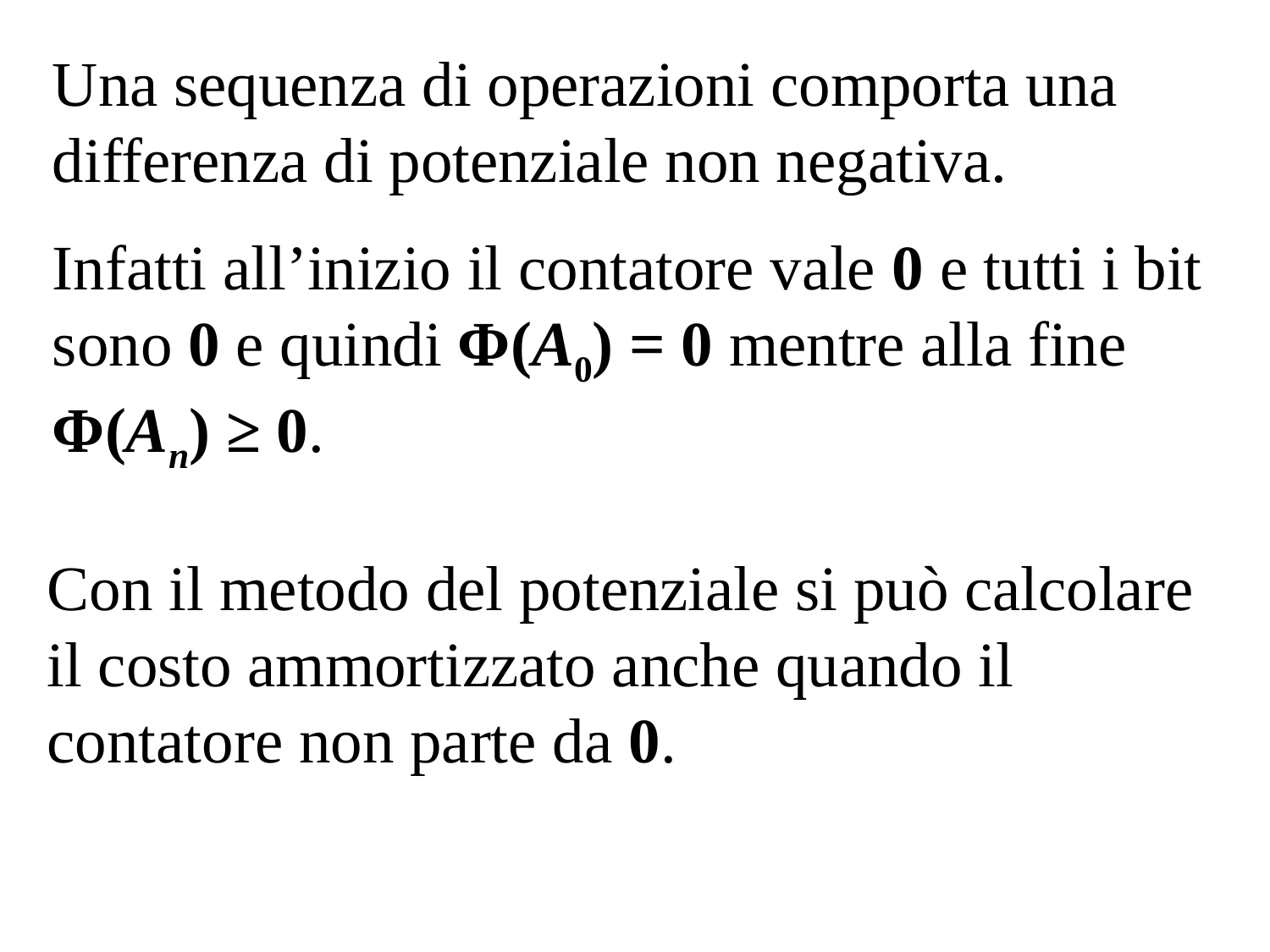

Una sequenza di operazioni comporta una differenza di potenziale non negativa.
Infatti all’inizio il contatore vale 0 e tutti i bit sono 0 e quindi Φ(A0) = 0 mentre alla fine Φ(An) ≥ 0.
Con il metodo del potenziale si può calcolare il costo ammortizzato anche quando il contatore non parte da 0.